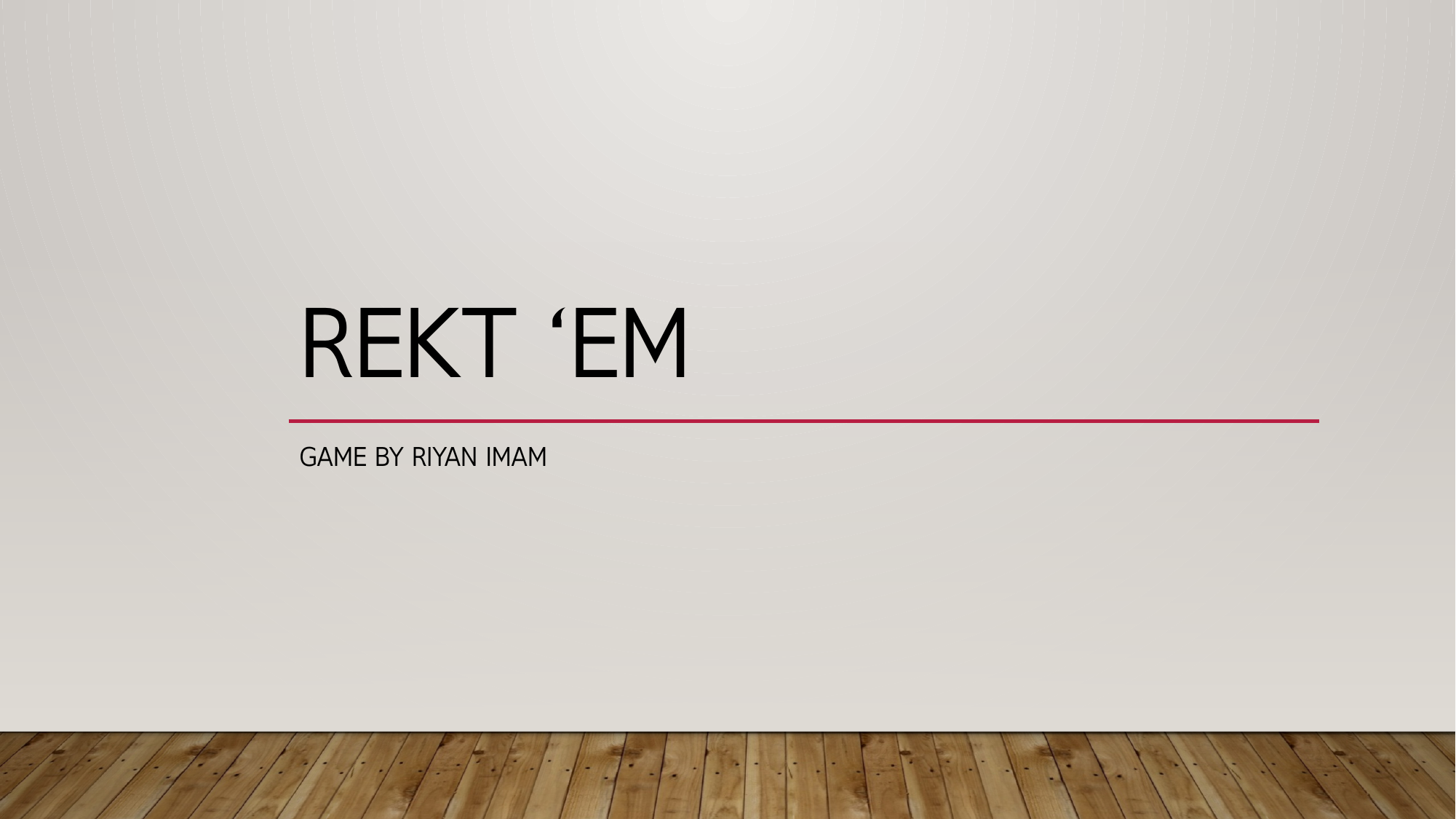

# Rekt ‘em
Game by Riyan imam